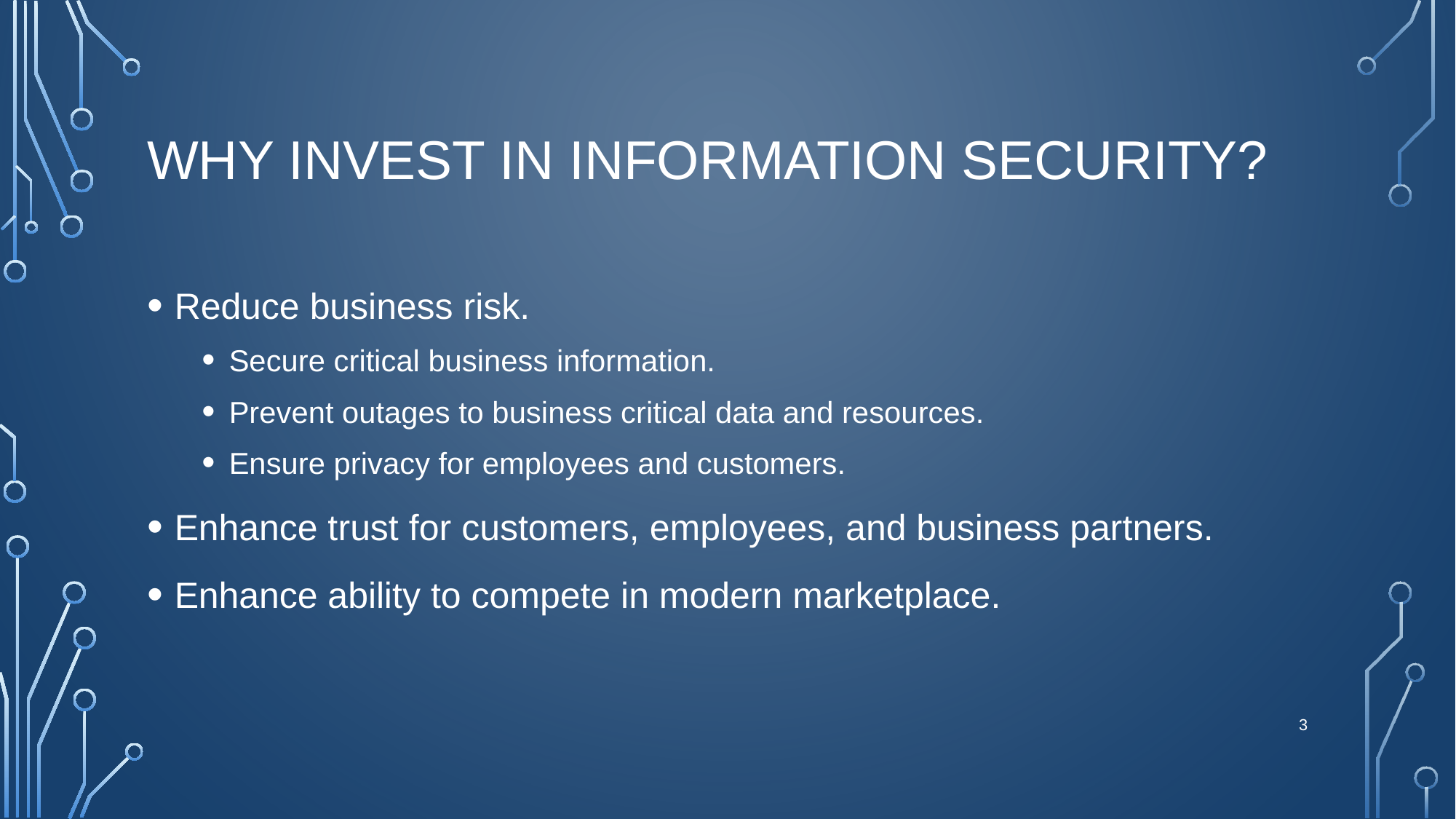

# Why Invest in information security?
Reduce business risk.
Secure critical business information.
Prevent outages to business critical data and resources.
Ensure privacy for employees and customers.
Enhance trust for customers, employees, and business partners.
Enhance ability to compete in modern marketplace.
3